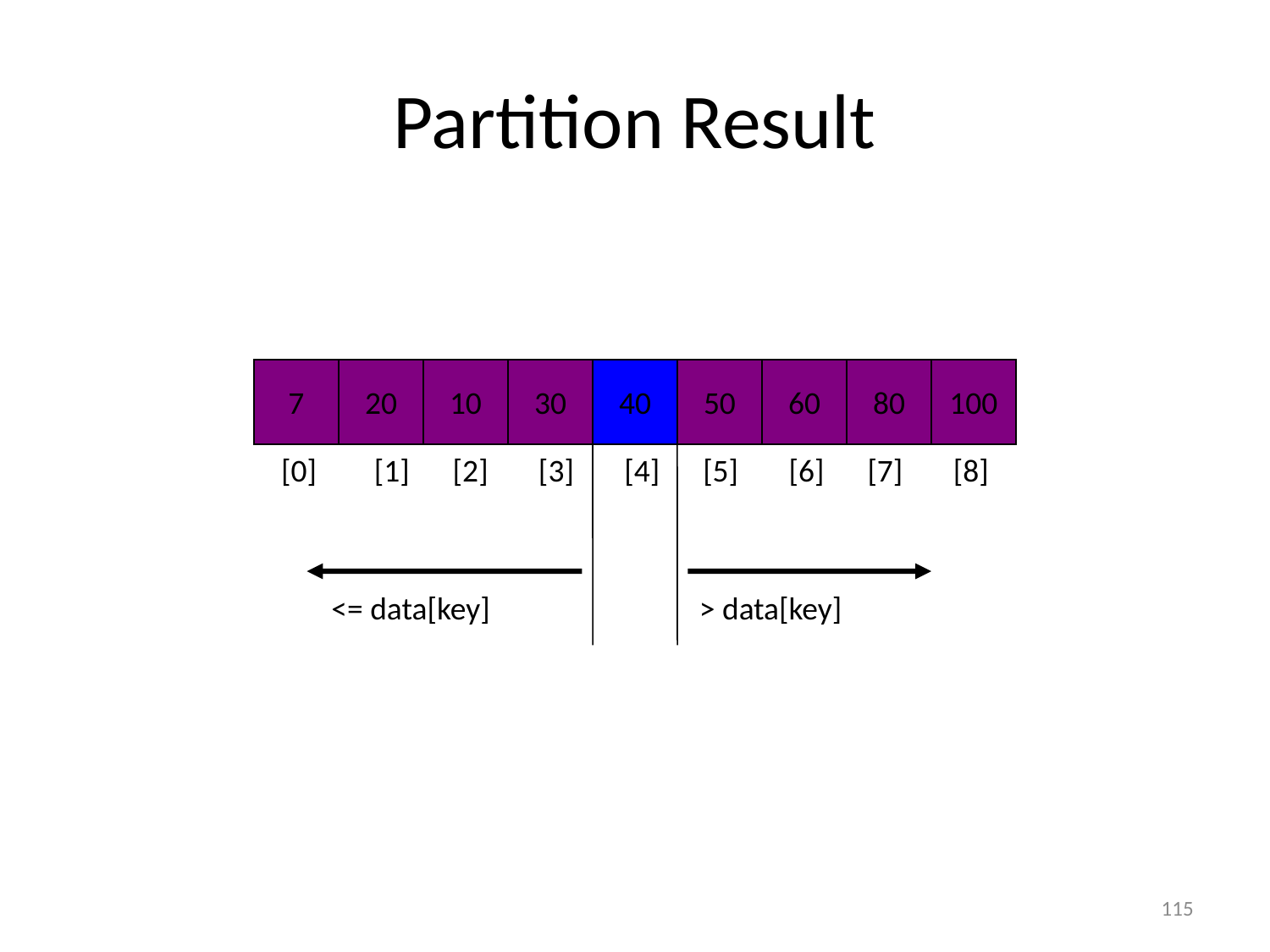

# Partition Result
7
20
10
30
40

50

60
80
100
[0]        [1]      [2]       [3]       [4]      [5]       [6]      [7]       [8]

<= data[key]
> data[key]
115